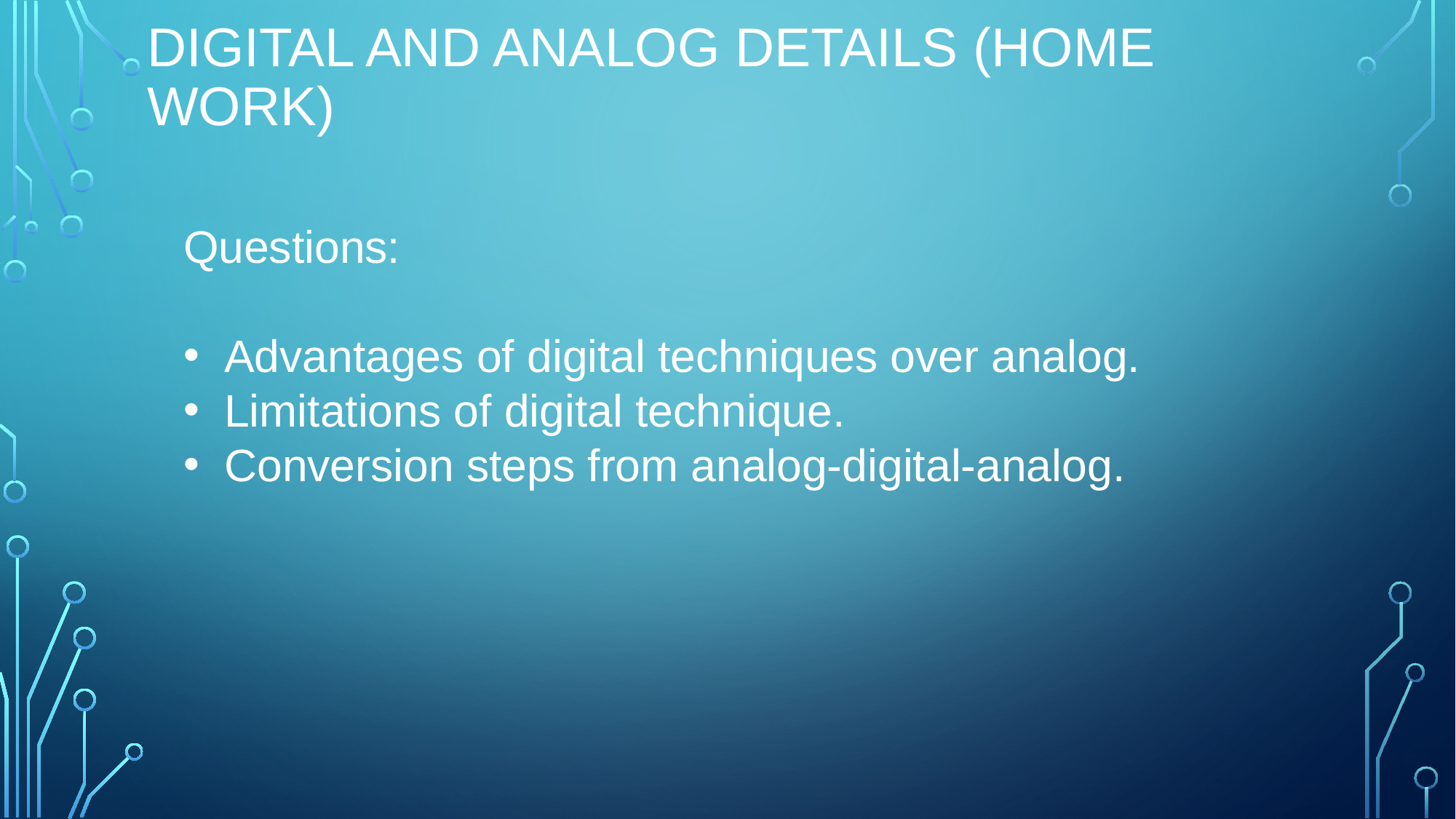

# Digital and analog Details (Home work)
Questions:

Advantages of digital techniques over analog.
Limitations of digital technique.
Conversion steps from analog-digital-analog.